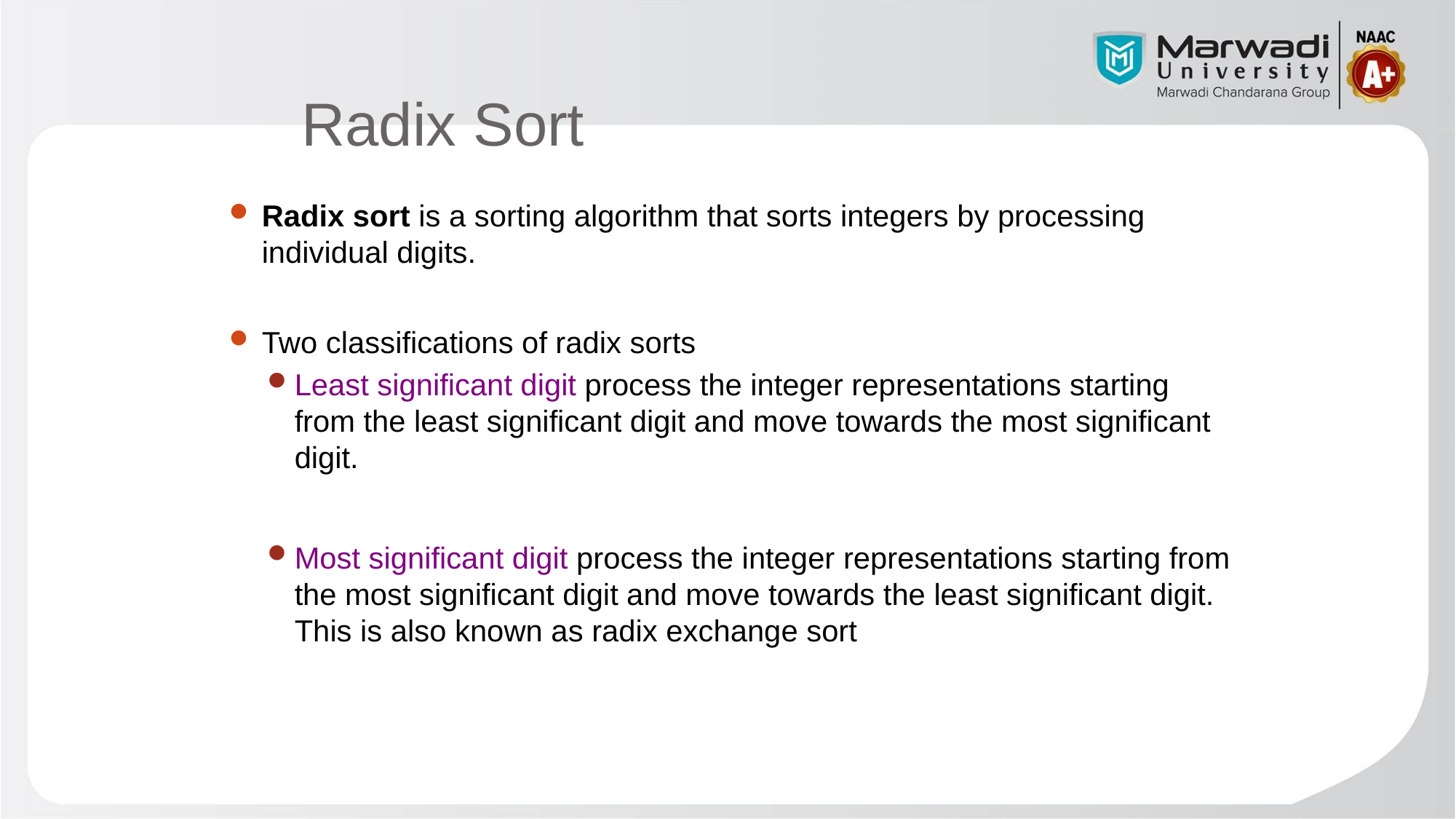

# Radix Sort
Radix sort is a sorting algorithm that sorts integers by processing individual digits.

Two classifications of radix sorts
Least significant digit process the integer representations starting from the least significant digit and move towards the most significant digit.

Most significant digit process the integer representations starting from the most significant digit and move towards the least significant digit. This is also known as radix exchange sort